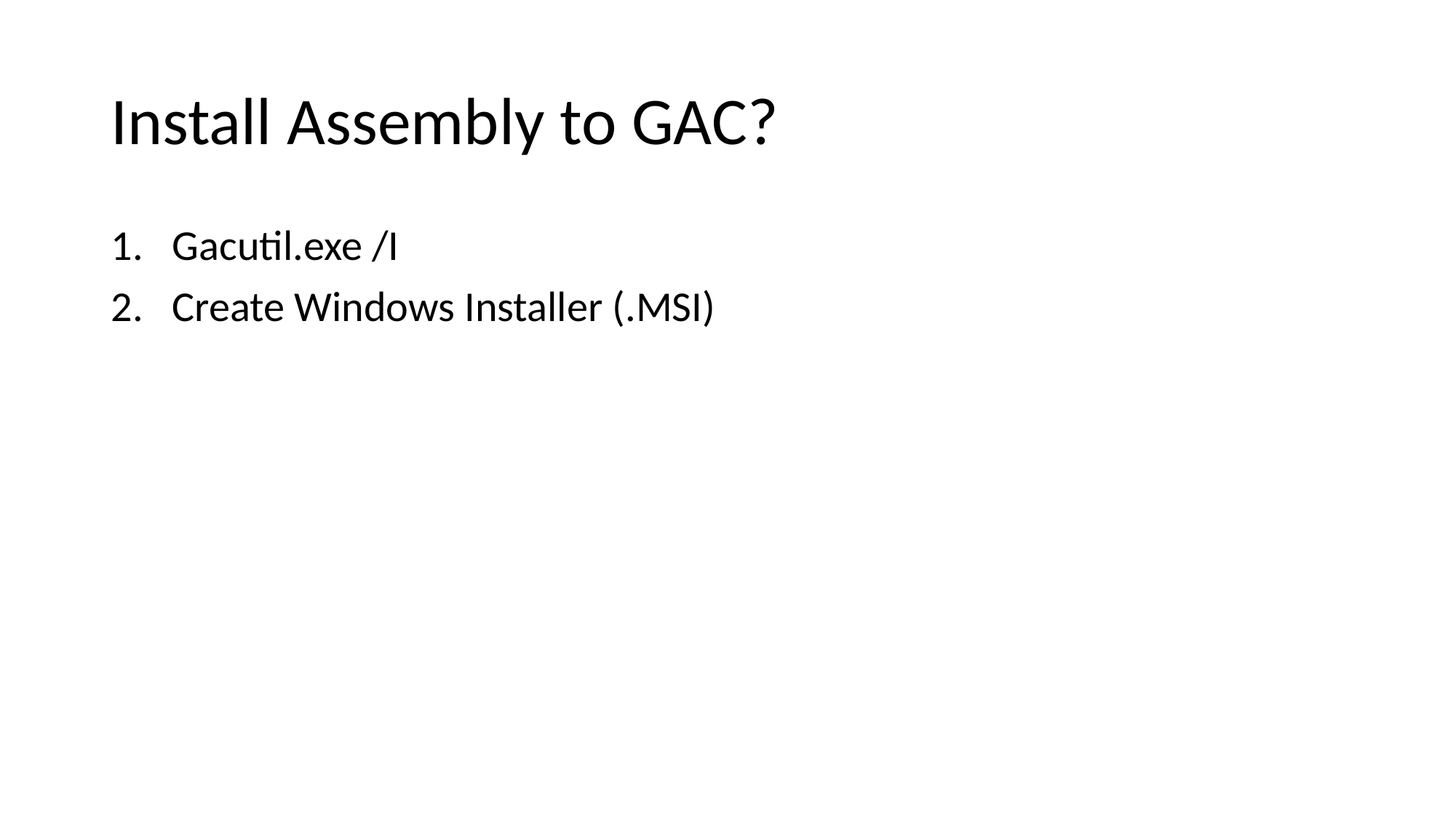

# Install Assembly to GAC?
Gacutil.exe /I
Create Windows Installer (.MSI)